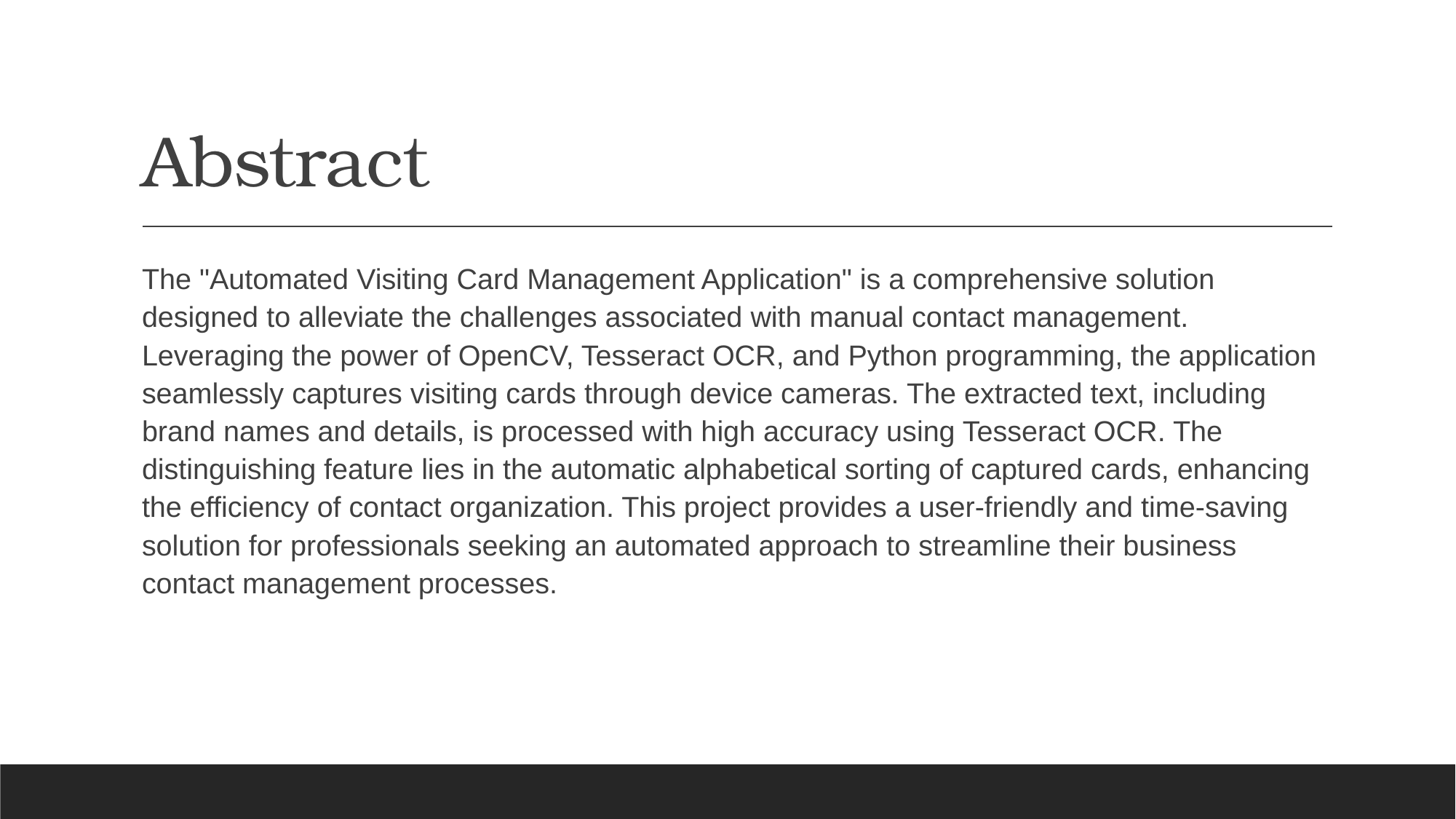

# Abstract
The "Automated Visiting Card Management Application" is a comprehensive solution designed to alleviate the challenges associated with manual contact management. Leveraging the power of OpenCV, Tesseract OCR, and Python programming, the application seamlessly captures visiting cards through device cameras. The extracted text, including brand names and details, is processed with high accuracy using Tesseract OCR. The distinguishing feature lies in the automatic alphabetical sorting of captured cards, enhancing the efficiency of contact organization. This project provides a user-friendly and time-saving solution for professionals seeking an automated approach to streamline their business contact management processes.